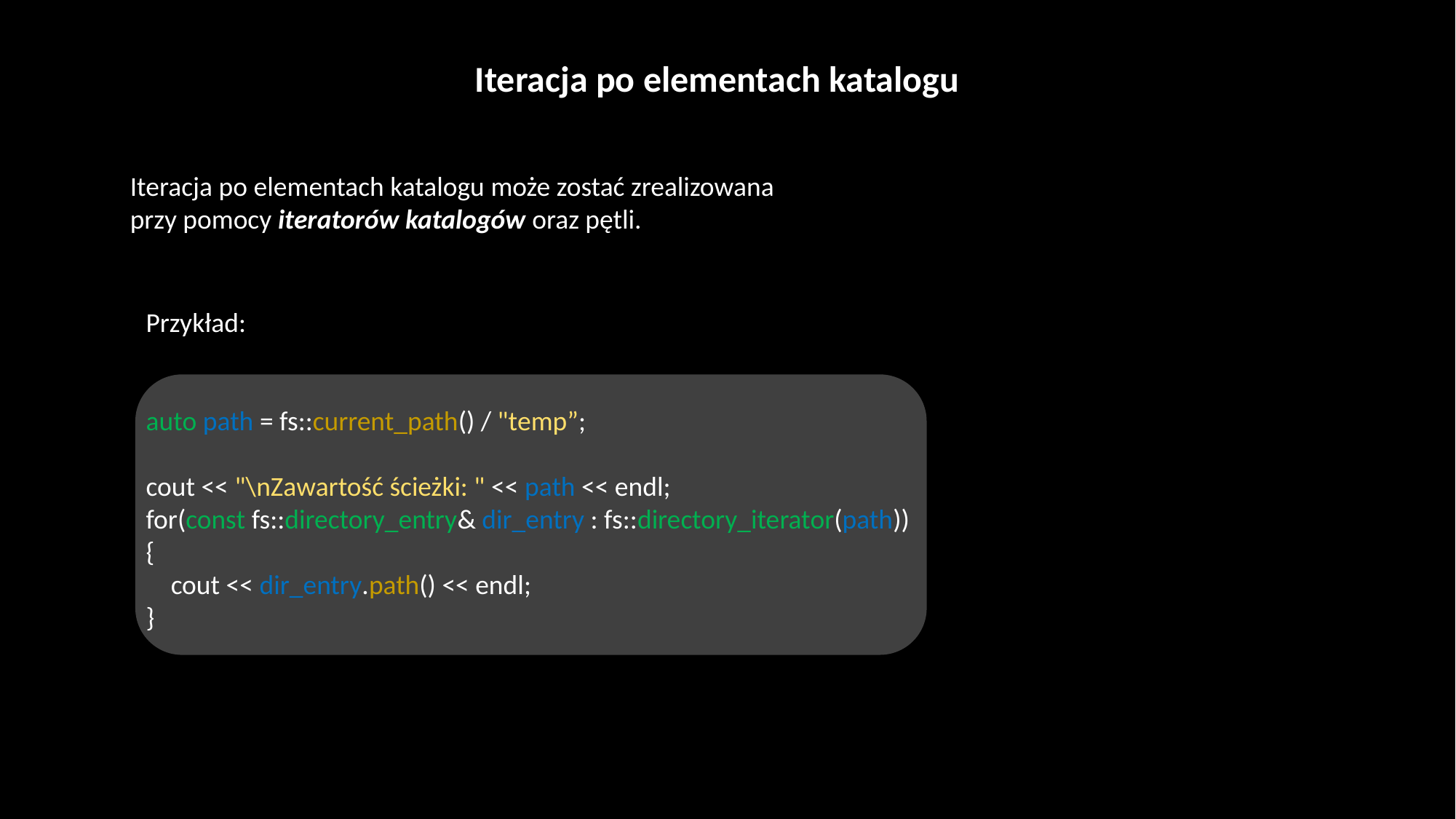

Iteracja po elementach katalogu
Iteracja po elementach katalogu może zostać zrealizowana przy pomocy iteratorów katalogów oraz pętli.
Przykład:

auto path = fs::current_path() / "temp”;

cout << "\nZawartość ścieżki: " << path << endl;
for(const fs::directory_entry& dir_entry : fs::directory_iterator(path))
{
    cout << dir_entry.path() << endl;
}